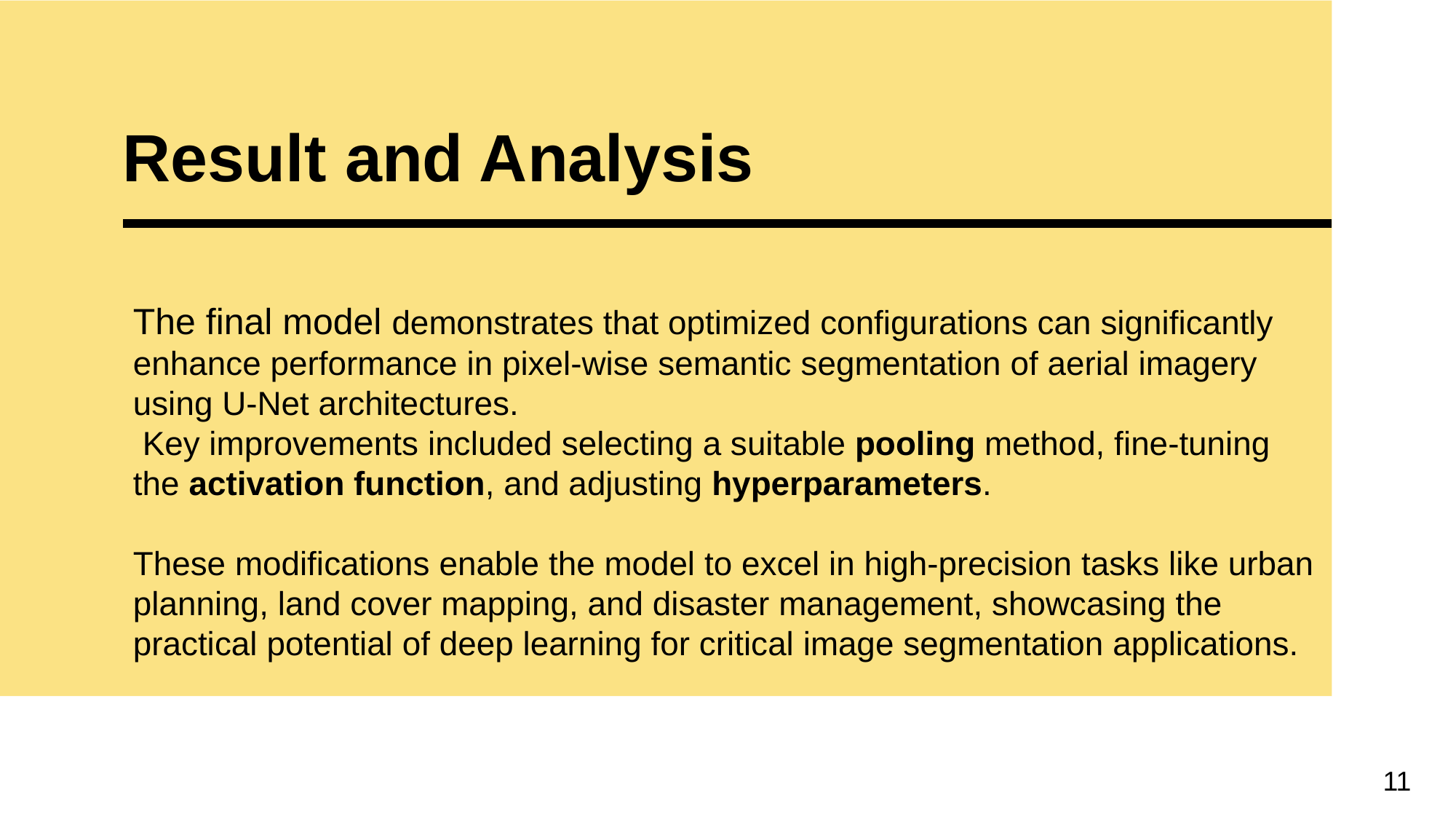

# Result and Analysis

The final model demonstrates that optimized configurations can significantly enhance performance in pixel-wise semantic segmentation of aerial imagery using U-Net architectures.
 Key improvements included selecting a suitable pooling method, fine-tuning the activation function, and adjusting hyperparameters.

These modifications enable the model to excel in high-precision tasks like urban planning, land cover mapping, and disaster management, showcasing the practical potential of deep learning for critical image segmentation applications.
11